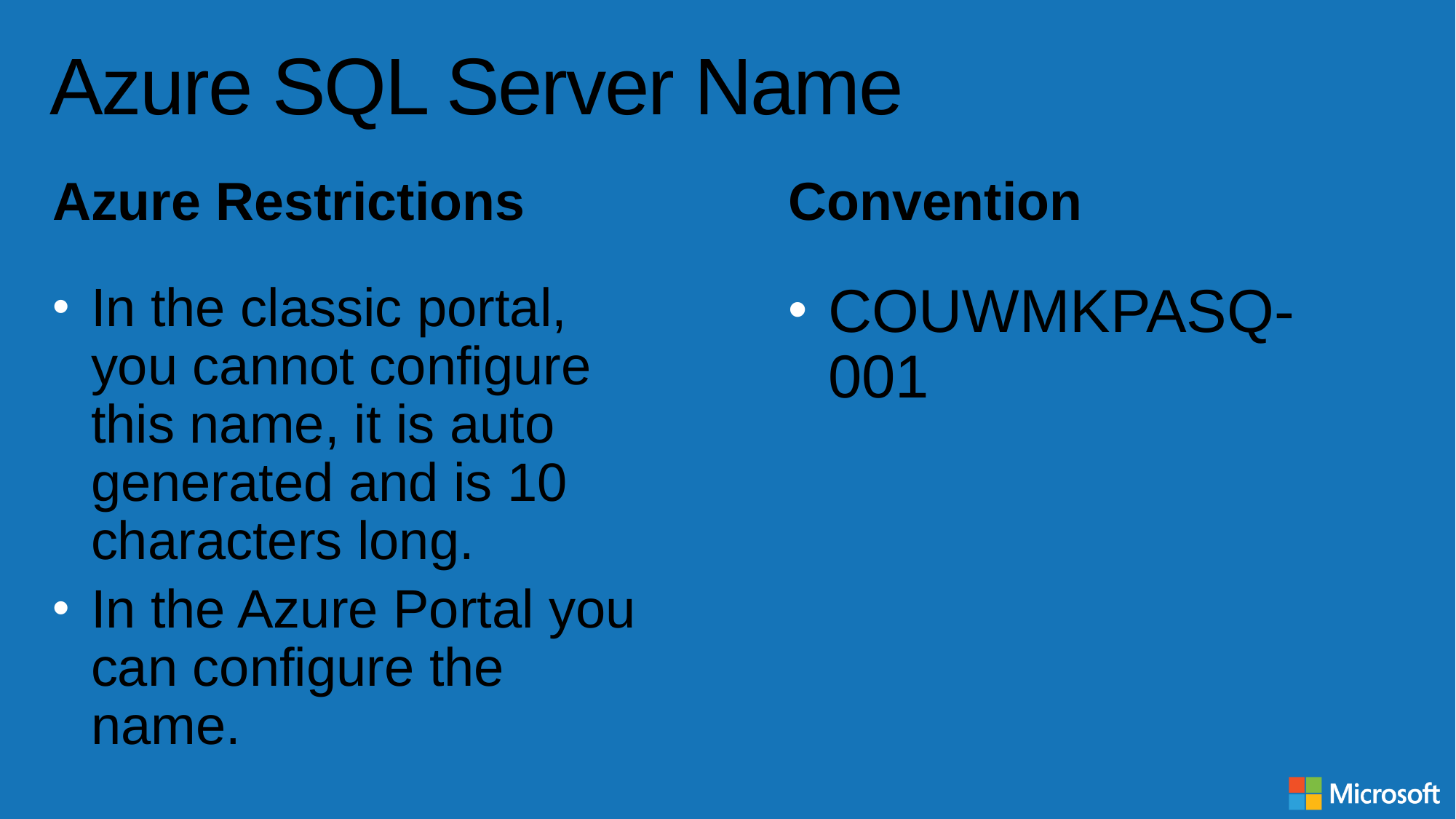

# Azure SQL Server Name
Azure Restrictions
Convention
In the classic portal, you cannot configure this name, it is auto generated and is 10 characters long.
In the Azure Portal you can configure the name.
COUWMKPASQ-001